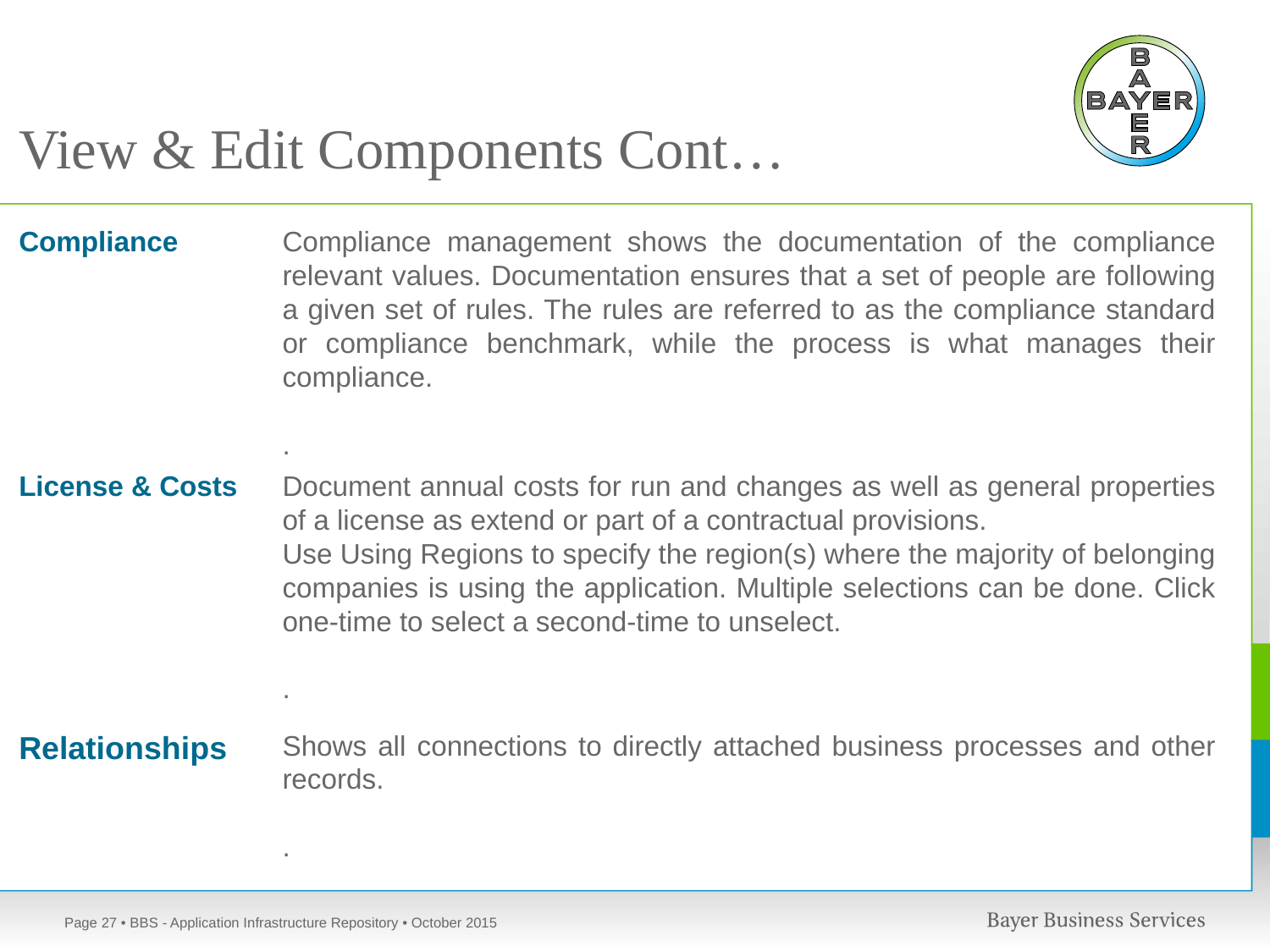

# View & Edit Components Cont…
Compliance management shows the documentation of the compliance relevant values. Documentation ensures that a set of people are following a given set of rules. The rules are referred to as the compliance standard or compliance benchmark, while the process is what manages their compliance.

.

Compliance

Document annual costs for run and changes as well as general properties of a license as extend or part of a contractual provisions.
Use Using Regions to specify the region(s) where the majority of belonging companies is using the application. Multiple selections can be done. Click one-time to select a second-time to unselect.

.

License & Costs
Relationships
Shows all connections to directly attached business processes and other records.

.

Page 27
• BBS - Application Infrastructure Repository • October 2015